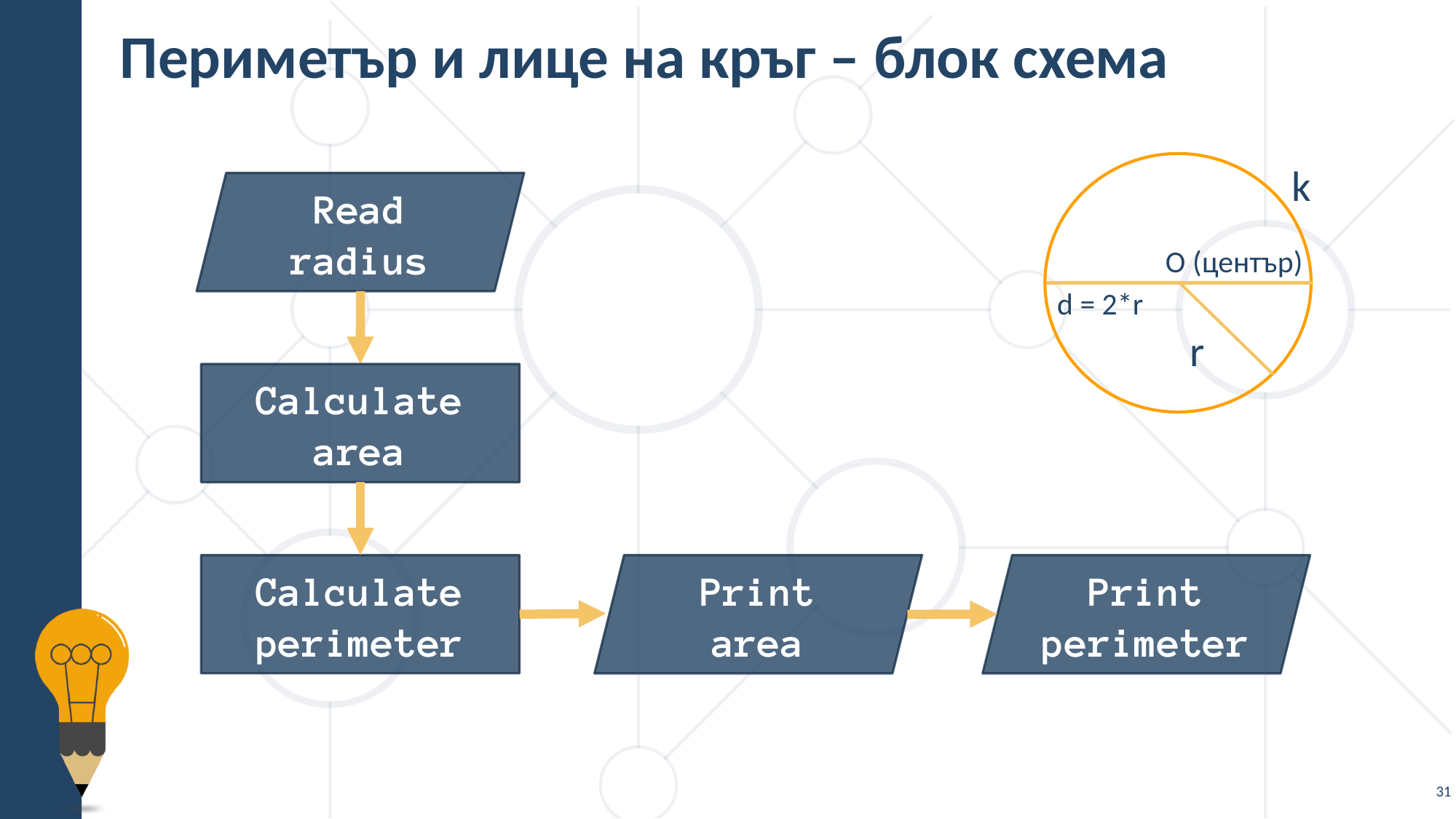

Периметър и лице на кръг – блок схема

k
Read radius
O (център)
d = 2*r
r
Calculate area
Calculate perimeter
Print area
Print perimeter
31